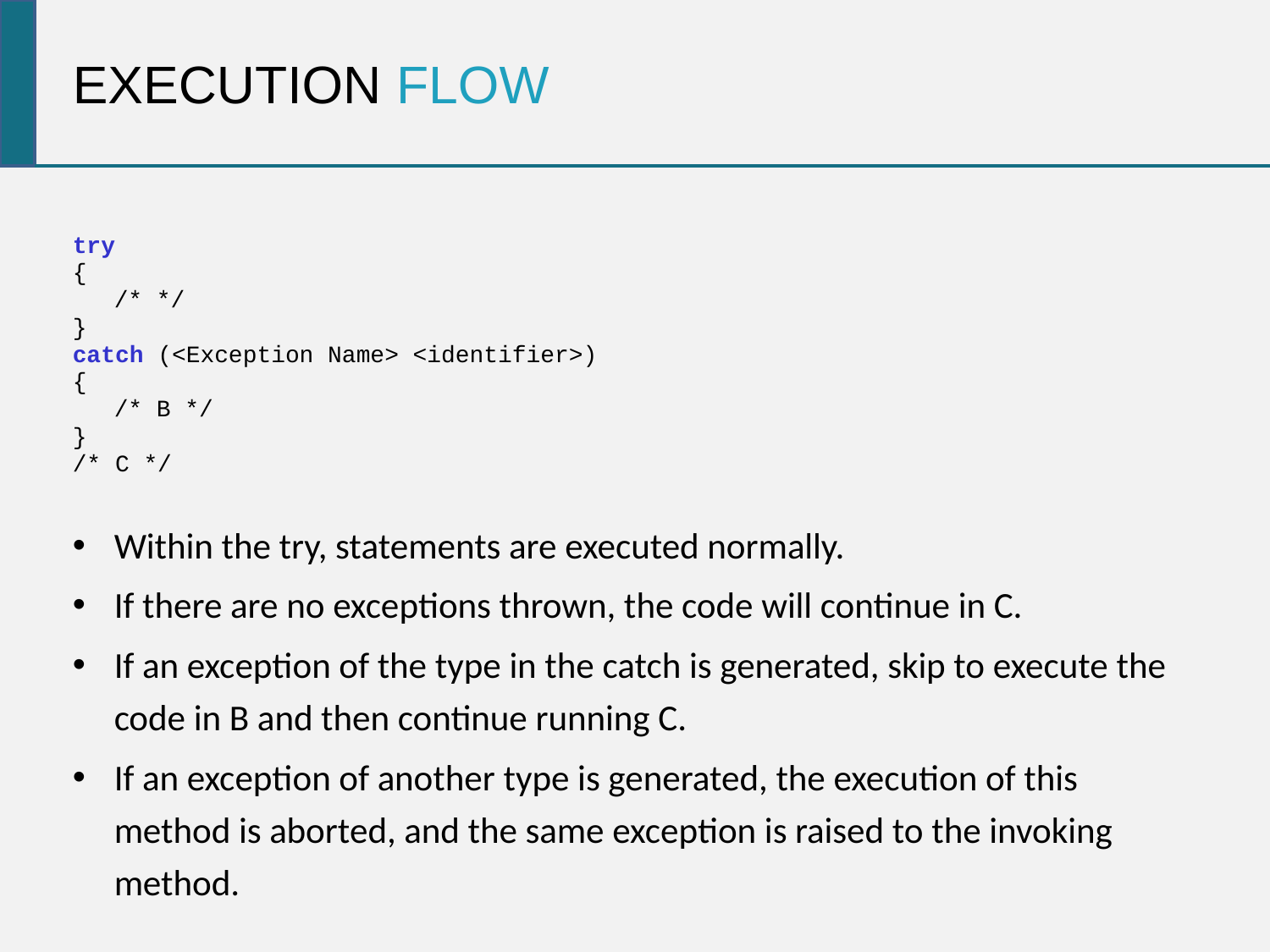

Execution flow

try
{
	/* */
}
catch (<Exception Name> <identifier>)
{
	/* B */
}
/* C */

Within the try, statements are executed normally.
If there are no exceptions thrown, the code will continue in C.
If an exception of the type in the catch is generated, skip to execute the code in B and then continue running C.
If an exception of another type is generated, the execution of this method is aborted, and the same exception is raised to the invoking method.